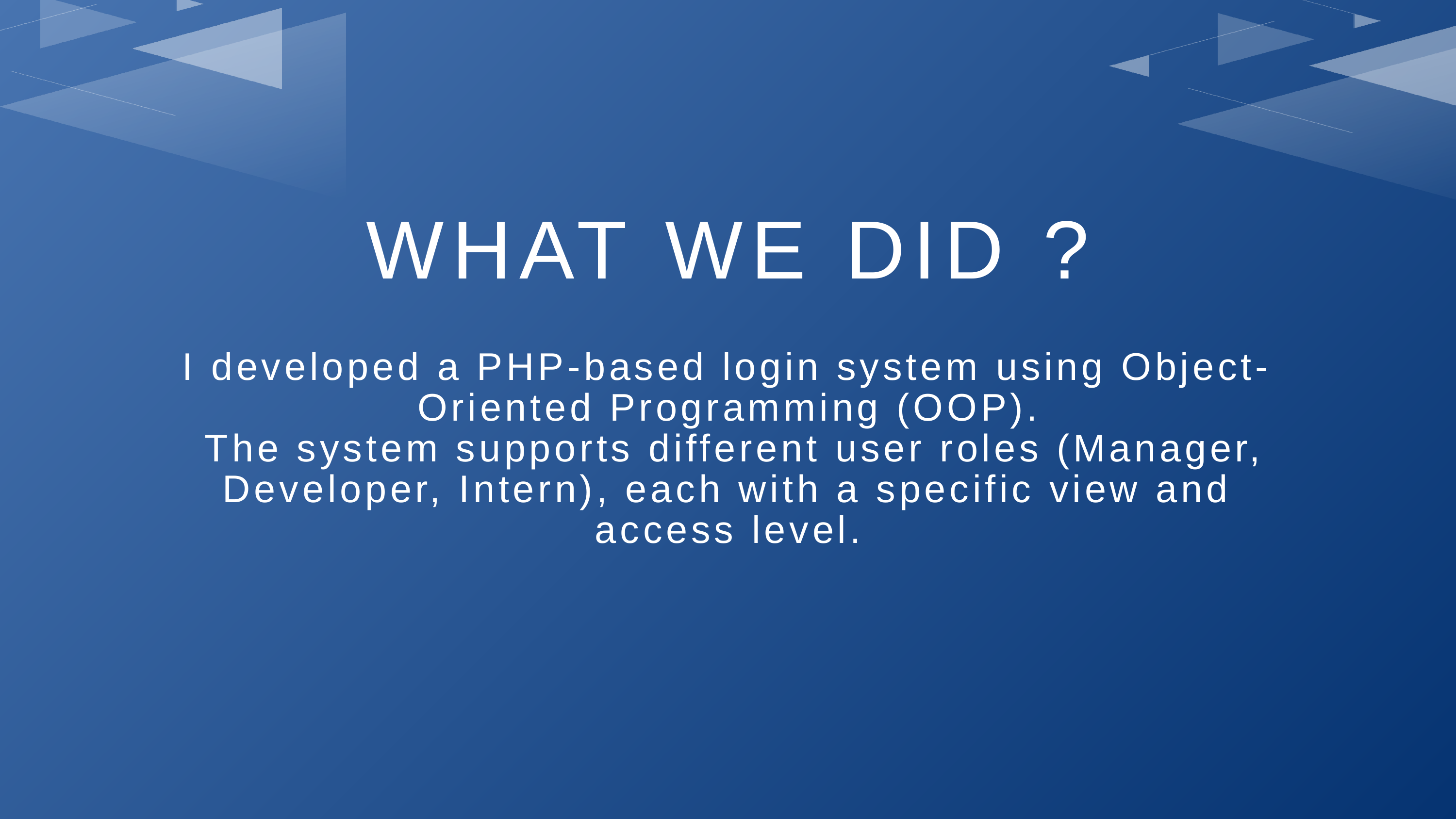

WHAT WE DID ?
I developed a PHP-based login system using Object-Oriented Programming (OOP).
 The system supports different user roles (Manager, Developer, Intern), each with a specific view and access level.